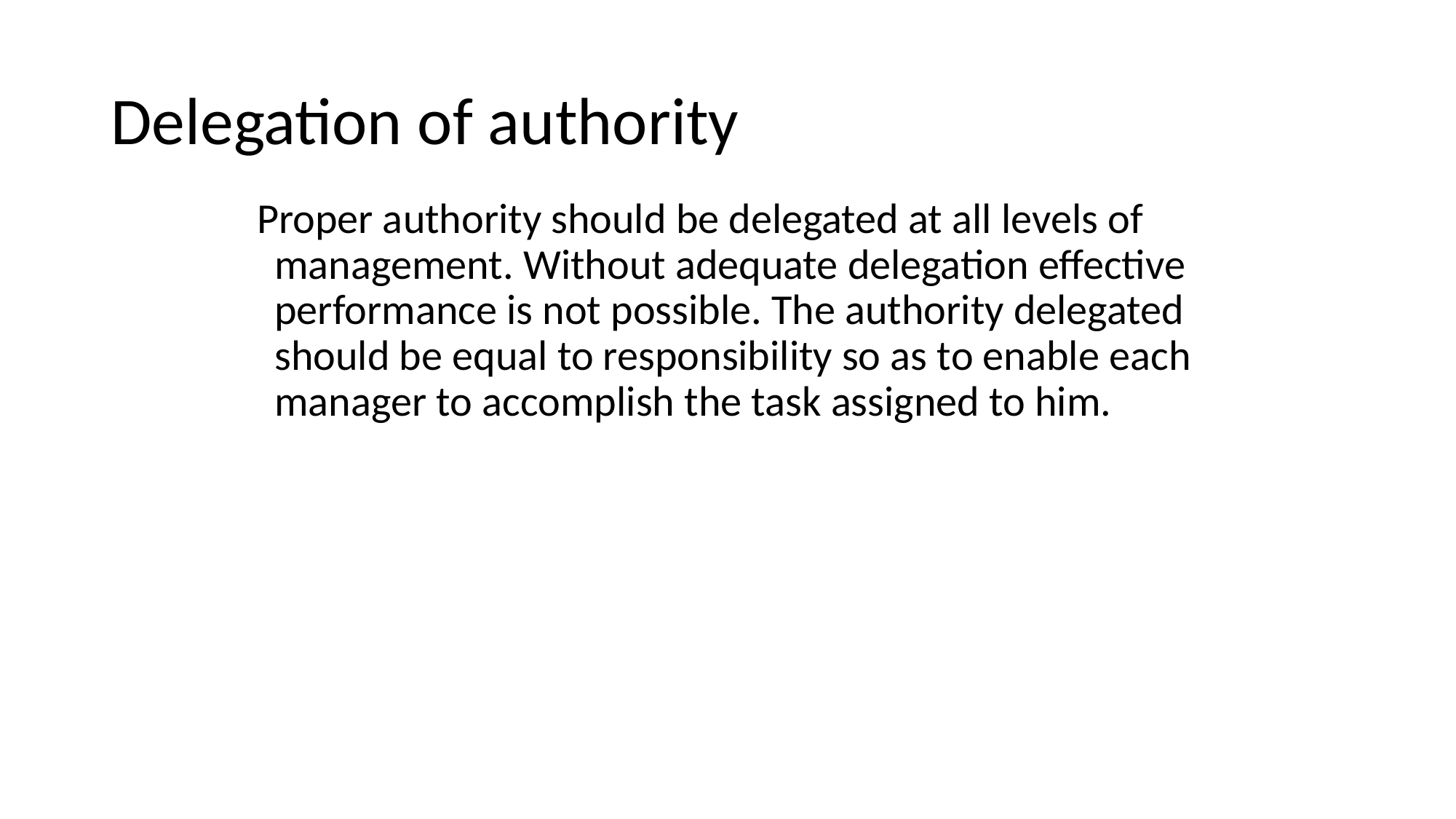

# Delegation of authority
 Proper authority should be delegated at all levels of management. Without adequate delegation effective performance is not possible. The authority delegated should be equal to responsibility so as to enable each manager to accomplish the task assigned to him.